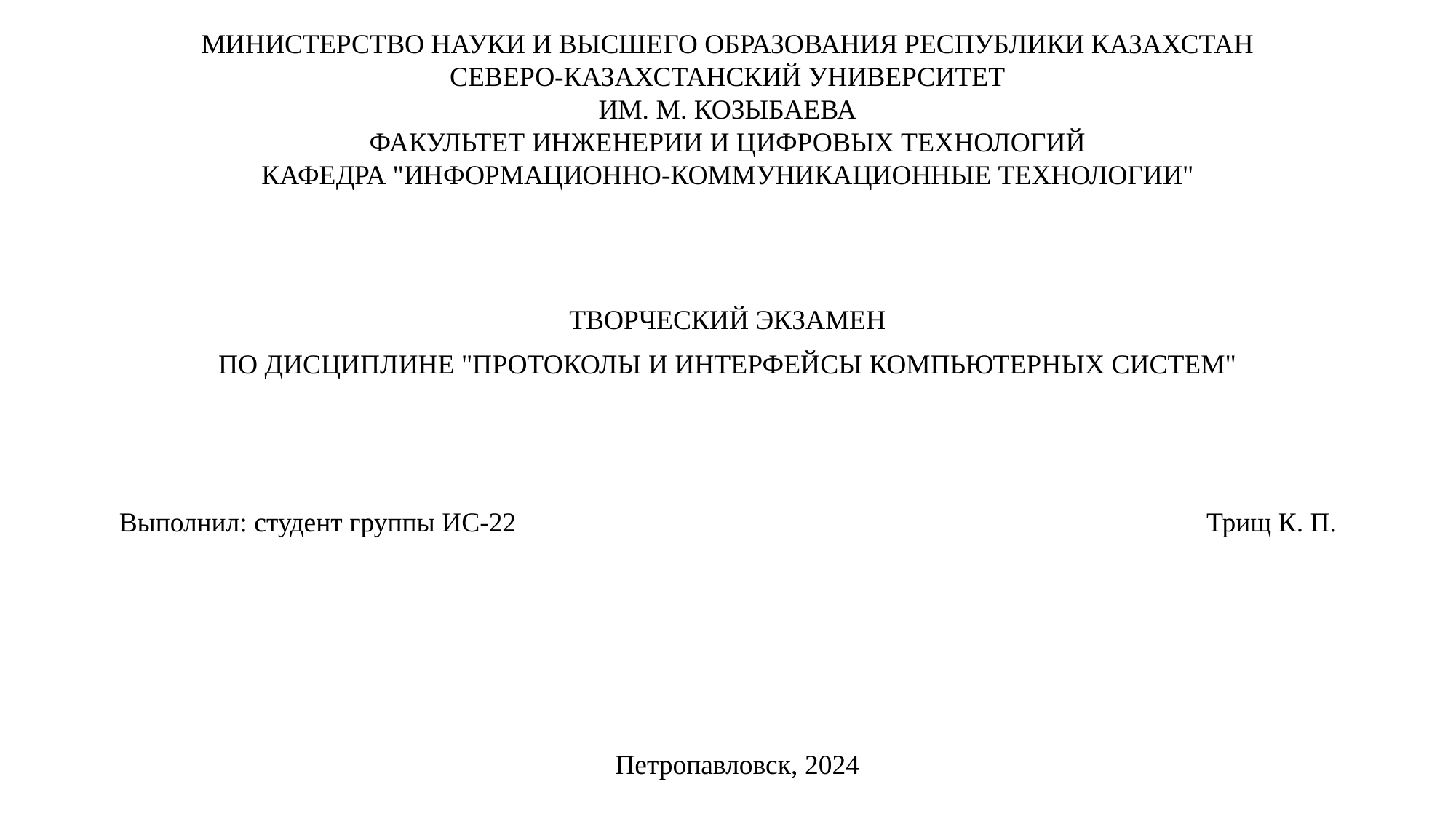

МИНИСТЕРСТВО НАУКИ И ВЫСШЕГО ОБРАЗОВАНИЯ РЕСПУБЛИКИ КАЗАХСТАН
СЕВЕРО-КАЗАХСТАНСКИЙ УНИВЕРСИТЕТ
ИМ. М. КОЗЫБАЕВА
ФАКУЛЬТЕТ ИНЖЕНЕРИИ И ЦИФРОВЫХ ТЕХНОЛОГИЙ
КАФЕДРА "ИНФОРМАЦИОННО-КОММУНИКАЦИОННЫЕ ТЕХНОЛОГИИ"
ТВОРЧЕСКИЙ ЭКЗАМЕН
ПО ДИСЦИПЛИНЕ "ПРОТОКОЛЫ И ИНТЕРФЕЙСЫ КОМПЬЮТЕРНЫХ СИСТЕМ"
Выполнил: студент группы ИС-22                                                                                                    Трищ К. П.
Петропавловск, 2024